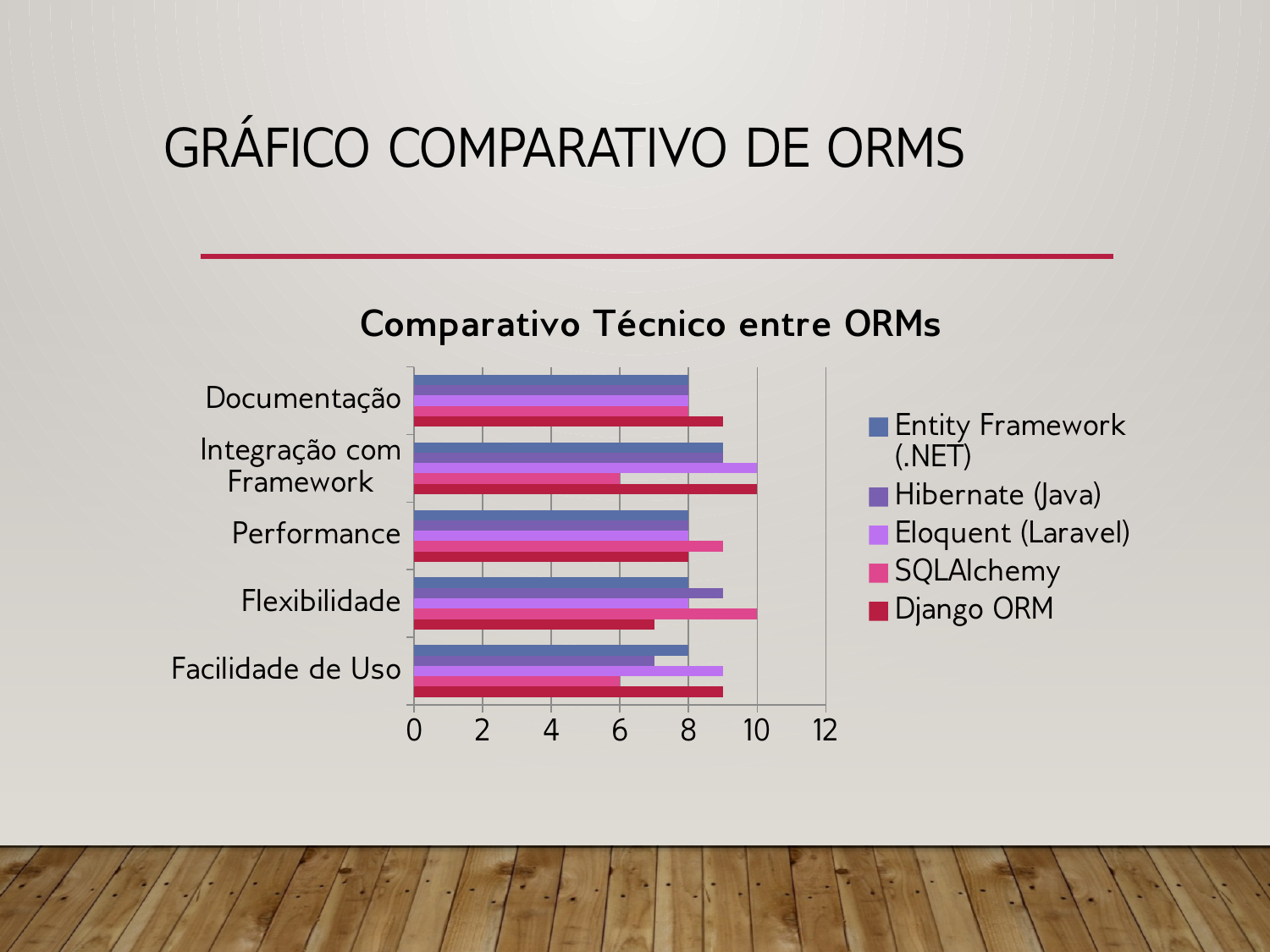

# Gráfico Comparativo de ORMs

### Chart: Comparativo Técnico entre ORMs

| Category | Django ORM | SQLAlchemy | Eloquent (Laravel) | Hibernate (Java) | Entity Framework (.NET) |
|---|---|---|---|---|---|
| Facilidade de Uso | 9.0 | 6.0 | 9.0 | 7.0 | 8.0 |
| Flexibilidade | 7.0 | 10.0 | 8.0 | 9.0 | 8.0 |
| Performance | 8.0 | 9.0 | 8.0 | 8.0 | 8.0 |
| Integração com Framework | 10.0 | 6.0 | 10.0 | 9.0 | 9.0 |
| Documentação | 9.0 | 8.0 | 8.0 | 8.0 | 8.0 |